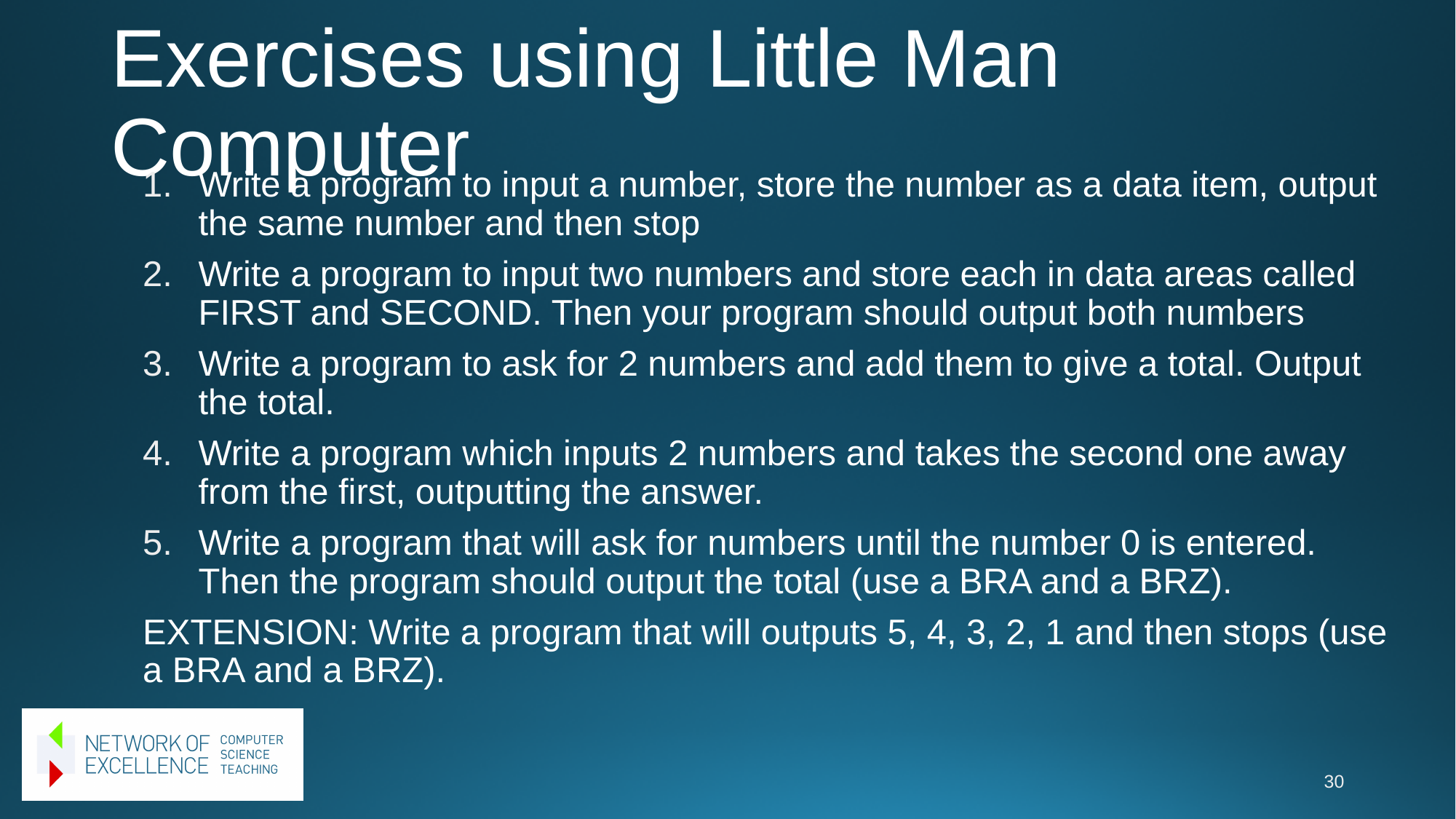

# Exercises using Little Man Computer
Write a program to input a number, store the number as a data item, output the same number and then stop
Write a program to input two numbers and store each in data areas called FIRST and SECOND. Then your program should output both numbers
Write a program to ask for 2 numbers and add them to give a total. Output the total.
Write a program which inputs 2 numbers and takes the second one away from the first, outputting the answer.
Write a program that will ask for numbers until the number 0 is entered.  Then the program should output the total (use a BRA and a BRZ).
EXTENSION: Write a program that will outputs 5, 4, 3, 2, 1 and then stops (use a BRA and a BRZ).

30